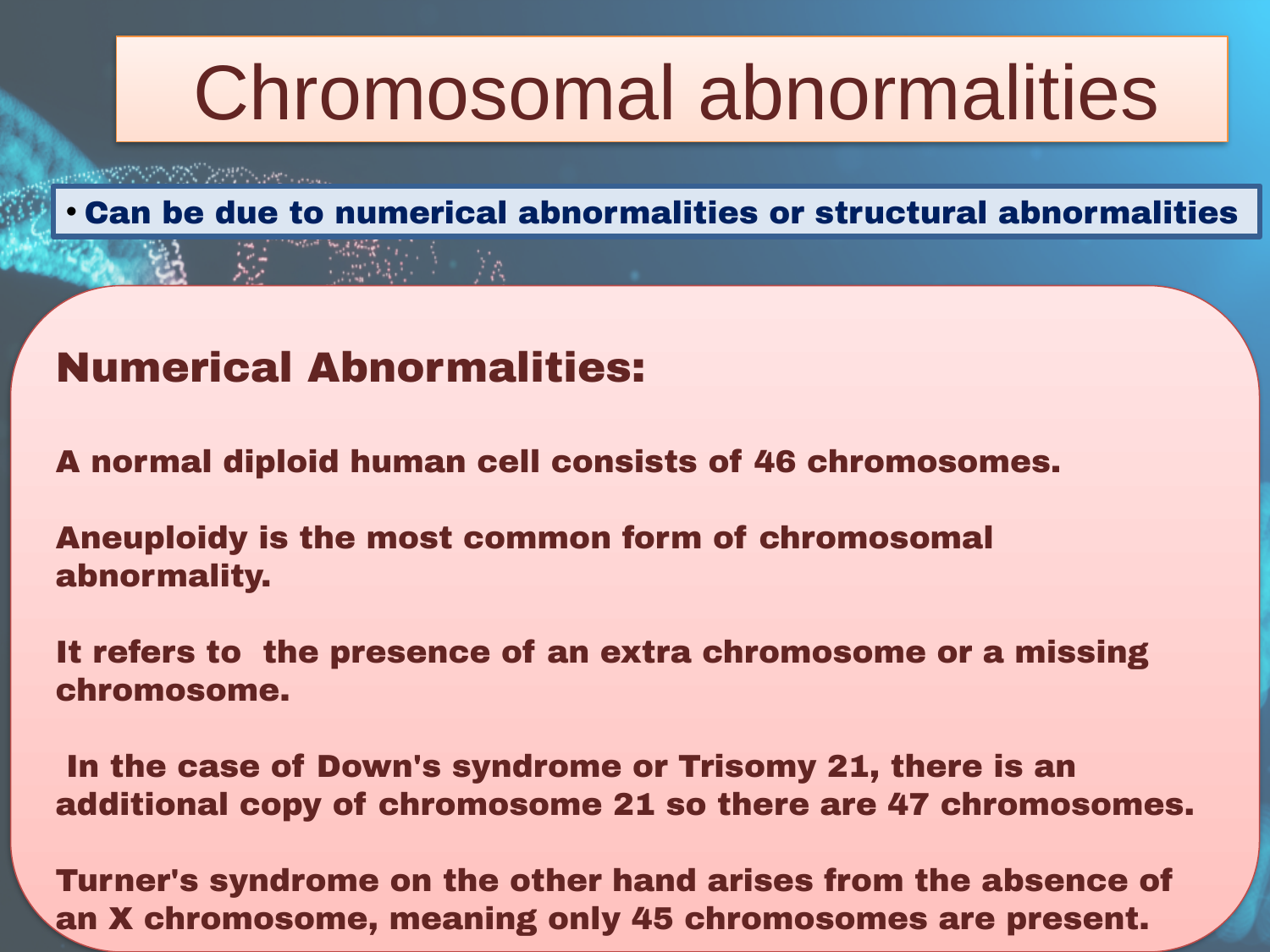

Chromosomal abnormalities
 Can be due to numerical abnormalities or structural abnormalities

Numerical Abnormalities:

A normal diploid human cell consists of 46 chromosomes.

Aneuploidy is the most common form of chromosomal abnormality.

It refers to  the presence of an extra chromosome or a missing chromosome.

 In the case of Down's syndrome or Trisomy 21, there is an additional copy of chromosome 21 so there are 47 chromosomes.

Turner's syndrome on the other hand arises from the absence of an X chromosome, meaning only 45 chromosomes are present.